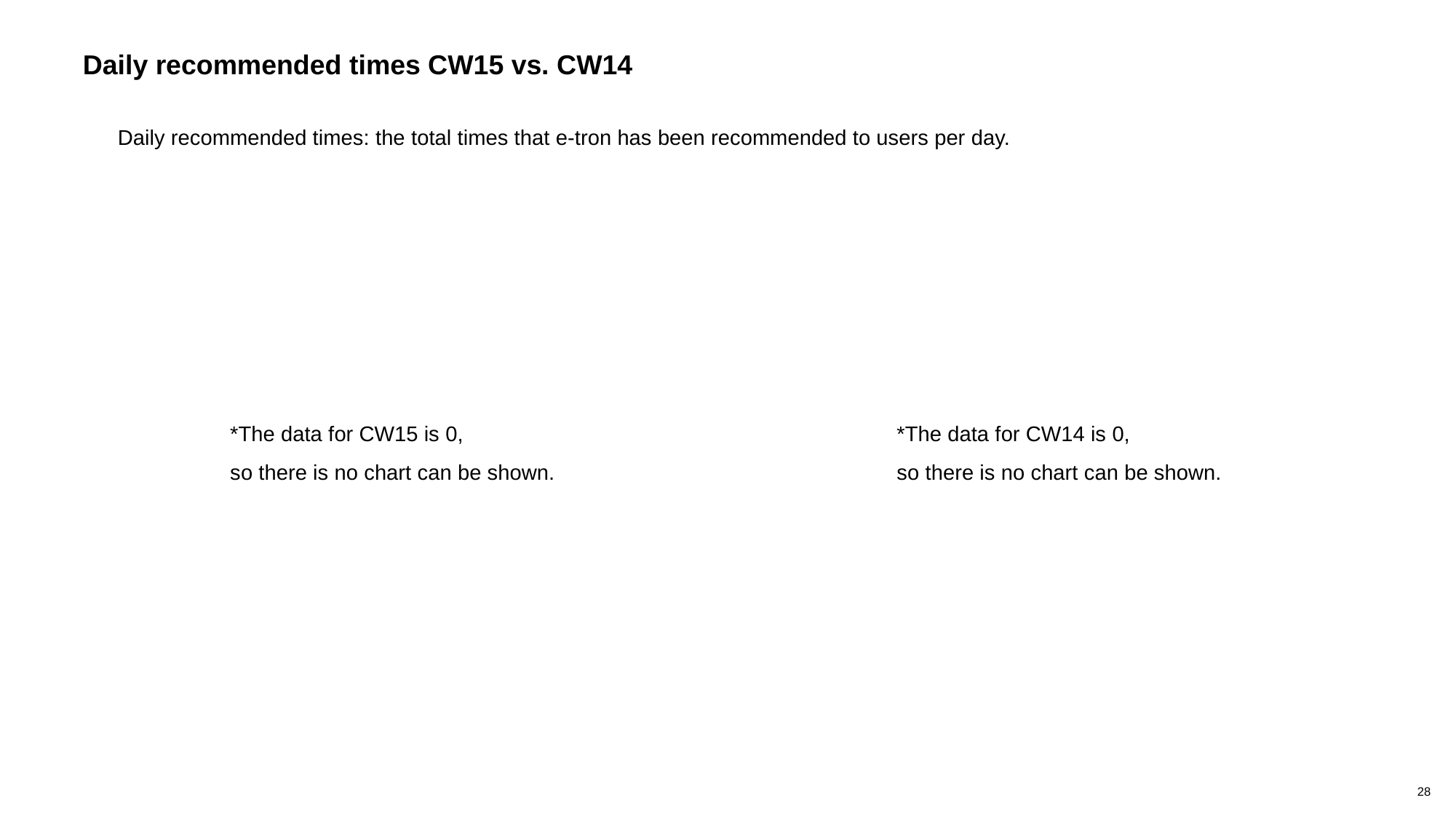

# Daily recommended times CW15 vs. CW14
Daily recommended times: the total times that e-tron has been recommended to users per day.

*The data for CW15 is 0,
so there is no chart can be shown.
*The data for CW14 is 0,
so there is no chart can be shown.